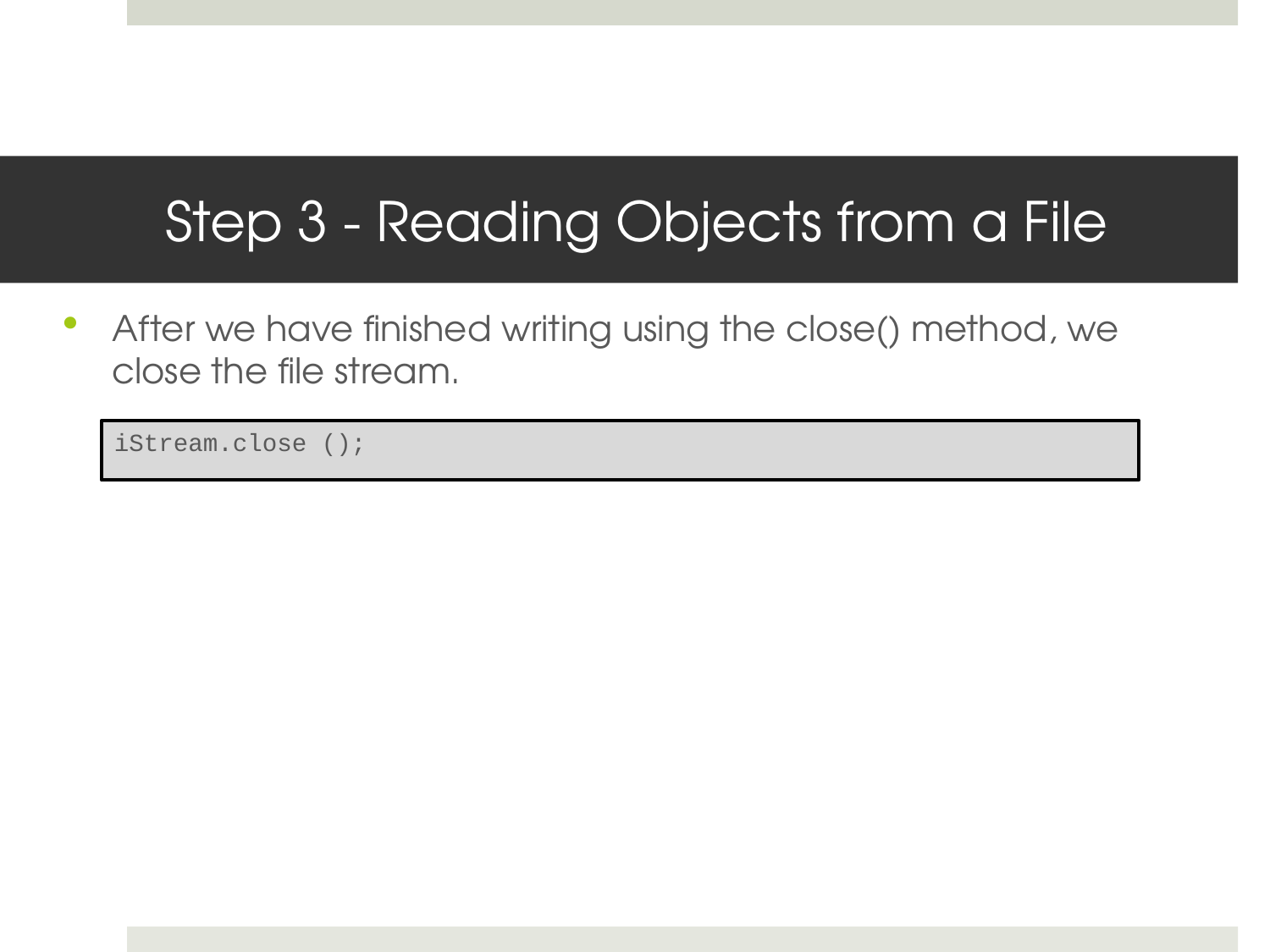

# Step 3 - Reading Objects from a File
After we have finished writing using the close() method, we close the file stream.
iStream.close ();